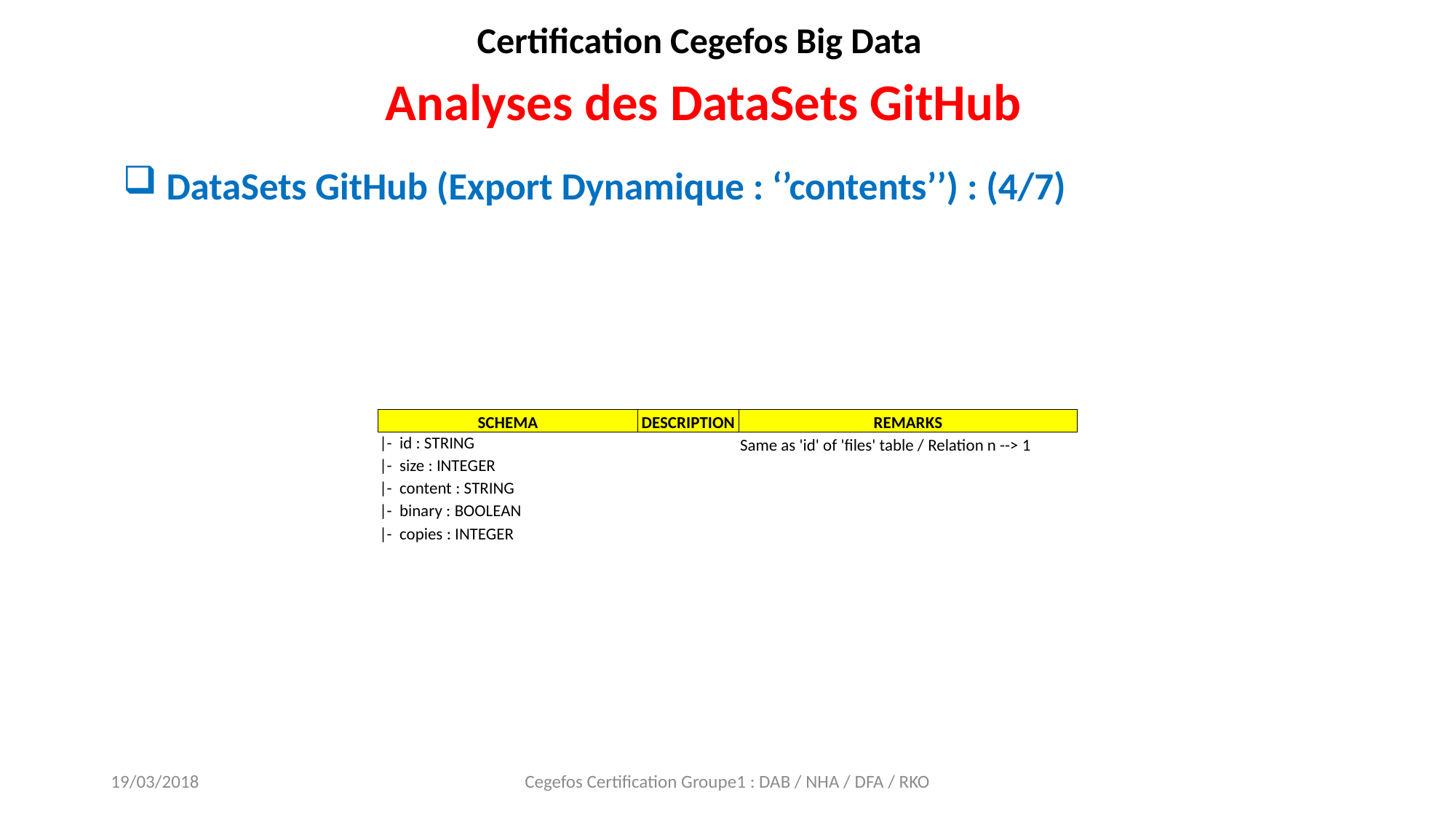

Certification Cegefos Big Data
Analyses des DataSets GitHub
#
DataSets GitHub (Export Dynamique : ‘’contents’’) : (4/7)

| SCHEMA | DESCRIPTION | REMARKS |
| --- | --- | --- |
| |- id : STRING |  | Same as 'id' of 'files' table / Relation n --> 1 |
| |- size : INTEGER |  |  |
| |- content : STRING |  |  |
| |- binary : BOOLEAN |  |  |
| |- copies : INTEGER |  |  |
19/03/2018
Cegefos Certification Groupe1 : DAB / NHA / DFA / RKO